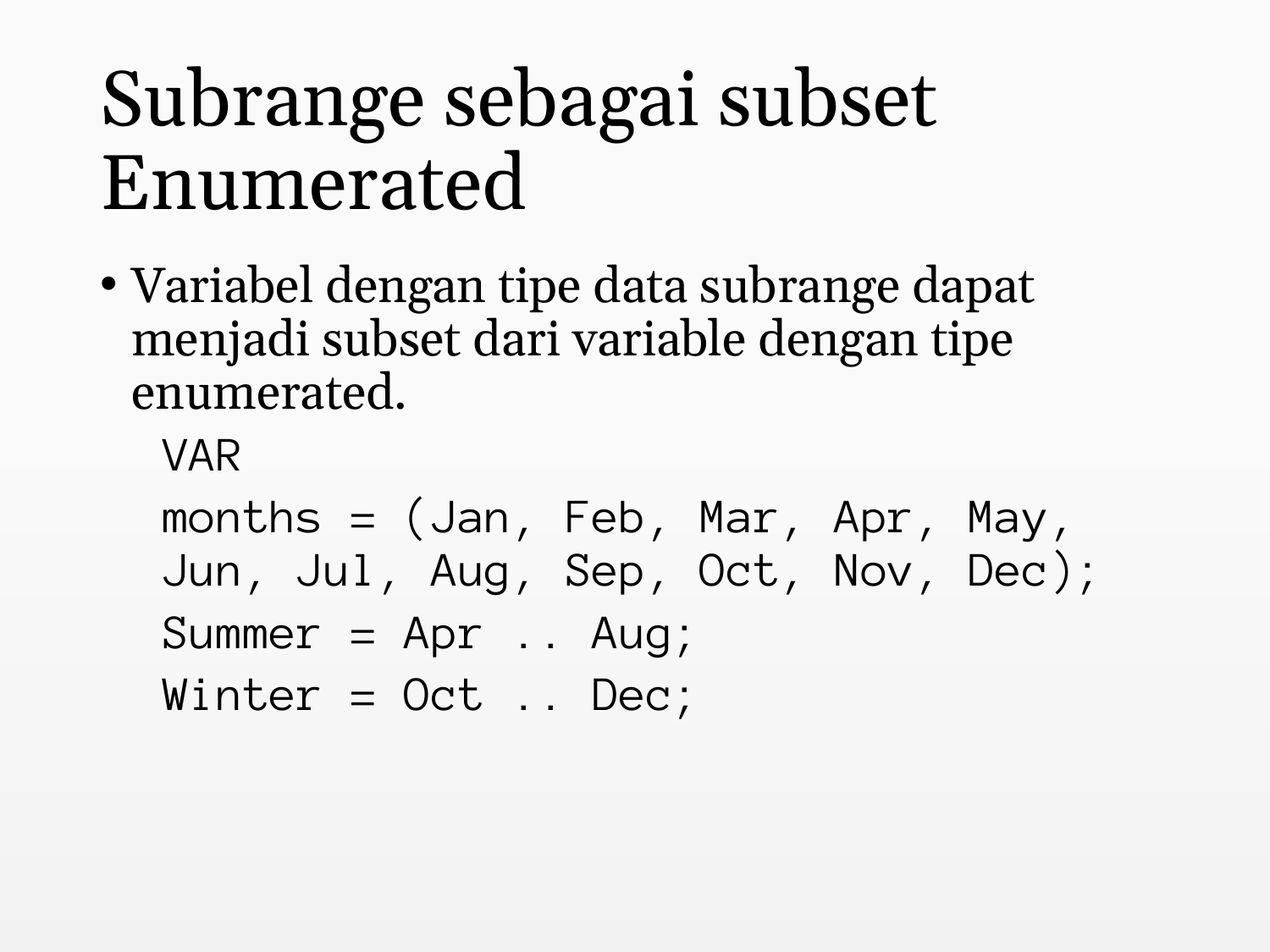

# Subrange sebagai subset Enumerated
Variabel dengan tipe data subrange dapat menjadi subset dari variable dengan tipe enumerated.
VAR
months = (Jan, Feb, Mar, Apr, May, Jun, Jul, Aug, Sep, Oct, Nov, Dec);
Summer = Apr .. Aug;
Winter = Oct .. Dec;